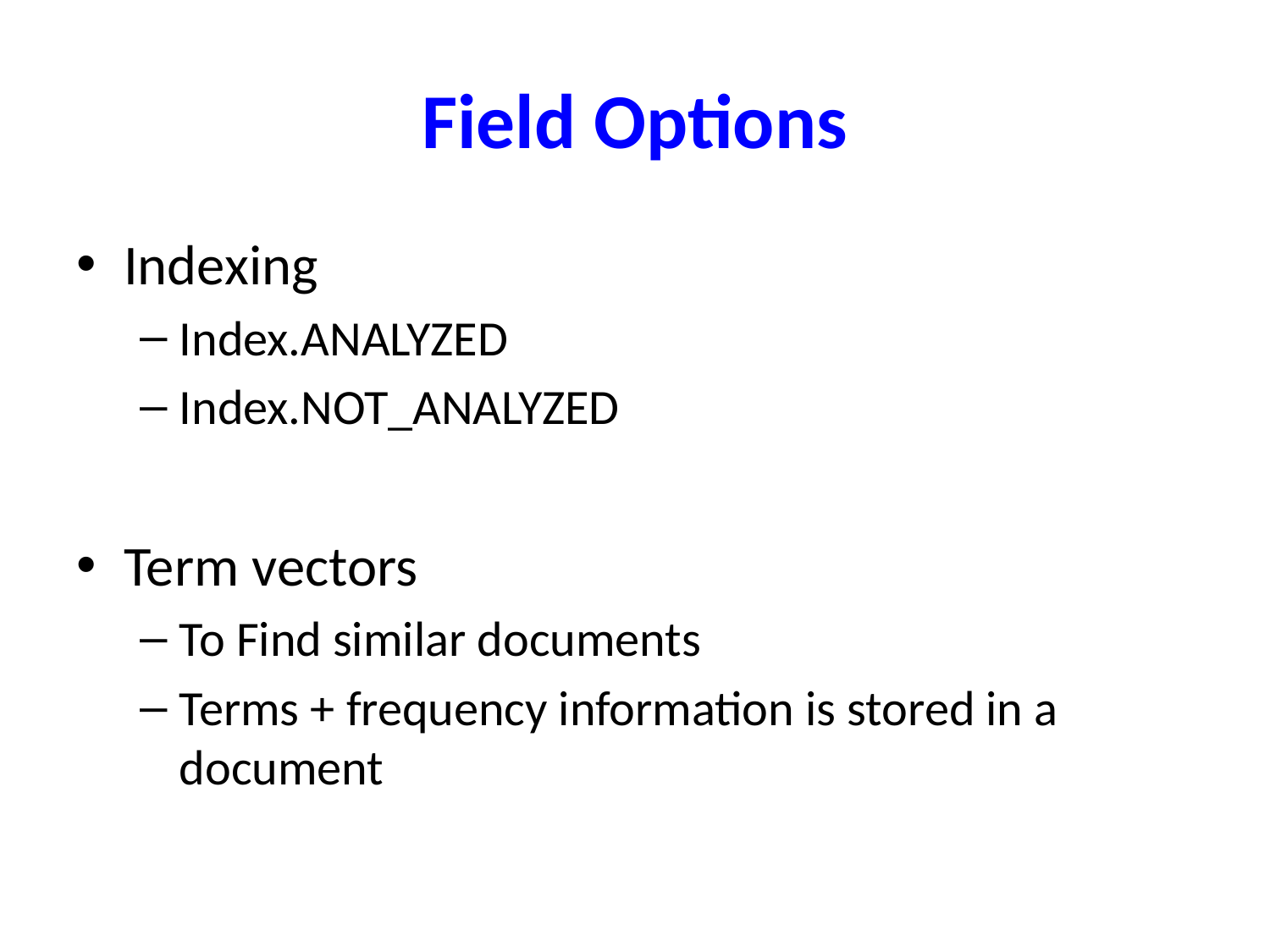

# Field Options
Indexing
Index.ANALYZED
Index.NOT_ANALYZED

Term vectors
To Find similar documents
Terms + frequency information is stored in a document